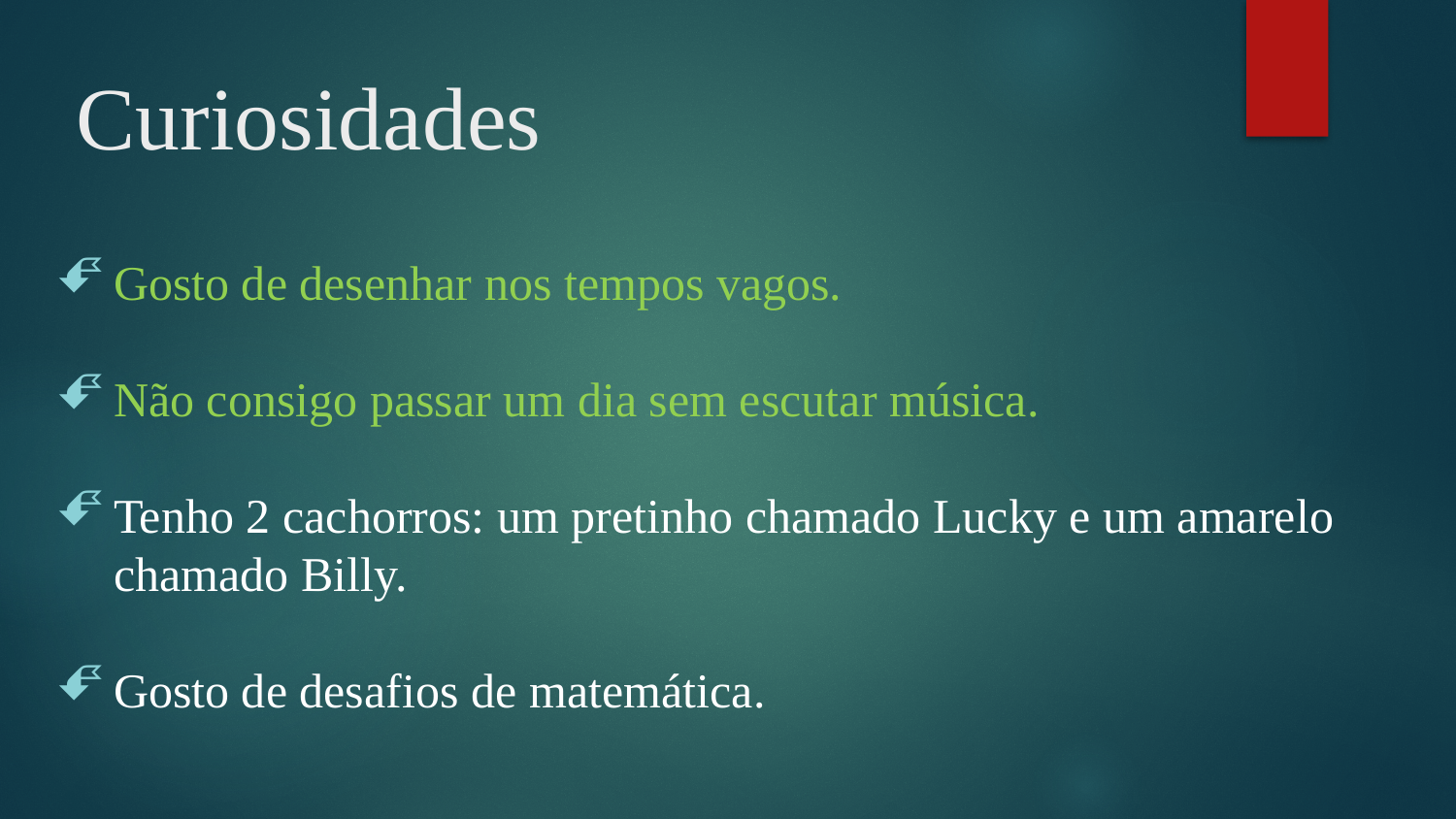

# Curiosidades
Gosto de desenhar nos tempos vagos.

Não consigo passar um dia sem escutar música.

Tenho 2 cachorros: um pretinho chamado Lucky e um amarelo chamado Billy.

Gosto de desafios de matemática.